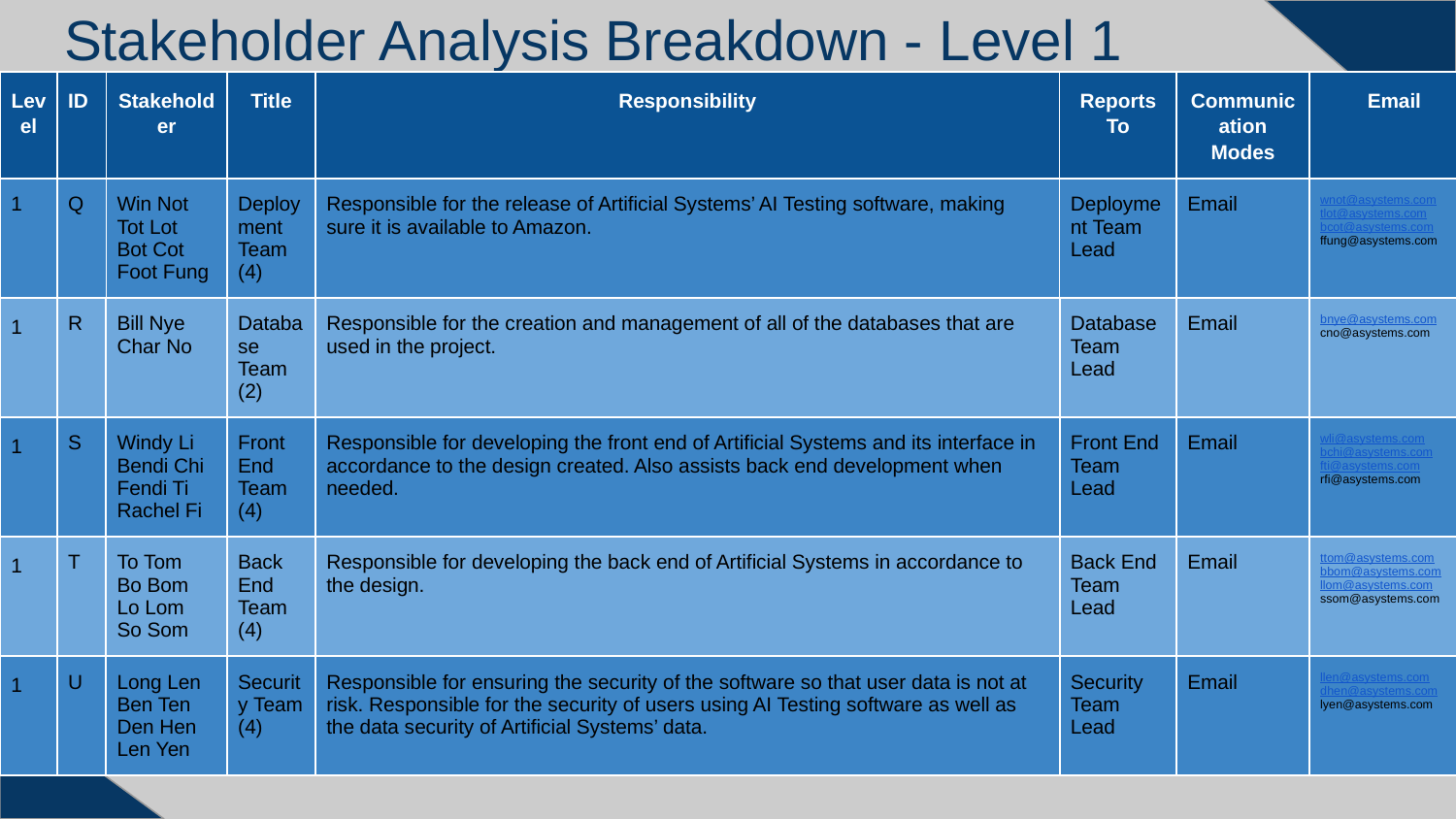

# Stakeholder Analysis Breakdown - Level 1

| Level | ID | Stakeholder | Title | Responsibility | Reports To | Communication Modes | Email |
| --- | --- | --- | --- | --- | --- | --- | --- |
| 1 | Q | Win Not Tot Lot Bot Cot Foot Fung | Deployment Team (4) | Responsible for the release of Artificial Systems’ AI Testing software, making sure it is available to Amazon. | Deployment Team Lead | Email | wnot@asystems.com tlot@asystems.com bcot@asystems.com ffung@asystems.com |
| 1 | R | Bill Nye Char No | Database Team (2) | Responsible for the creation and management of all of the databases that are used in the project. | Database Team Lead | Email | bnye@asystems.com cno@asystems.com |
| 1 | S | Windy Li Bendi Chi Fendi Ti Rachel Fi | Front End Team (4) | Responsible for developing the front end of Artificial Systems and its interface in accordance to the design created. Also assists back end development when needed. | Front End Team Lead | Email | wli@asystems.com bchi@asystems.com fti@asystems.com rfi@asystems.com |
| 1 | T | To Tom Bo Bom Lo Lom So Som | Back End Team (4) | Responsible for developing the back end of Artificial Systems in accordance to the design. | Back End Team Lead | Email | ttom@asystems.com bbom@asystems.com llom@asystems.com ssom@asystems.com |
| 1 | U | Long Len Ben Ten Den Hen Len Yen | Security Team (4) | Responsible for ensuring the security of the software so that user data is not at risk. Responsible for the security of users using AI Testing software as well as the data security of Artificial Systems’ data. | Security Team Lead | Email | llen@asystems.com dhen@asystems.com lyen@asystems.com |